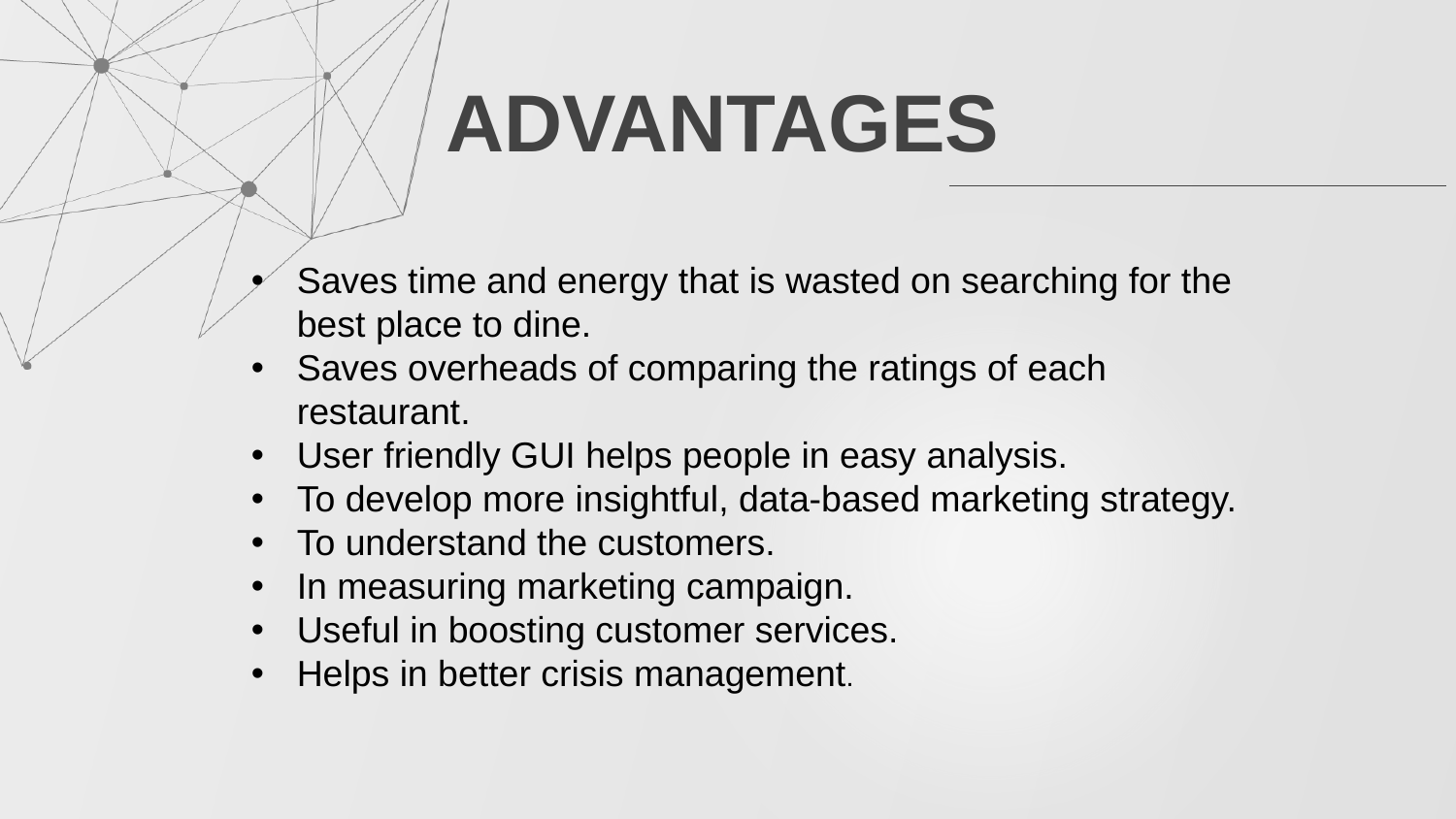

ADVANTAGES
Saves time and energy that is wasted on searching for the best place to dine.
Saves overheads of comparing the ratings of each restaurant.
User friendly GUI helps people in easy analysis.
To develop more insightful, data-based marketing strategy.
To understand the customers.
In measuring marketing campaign.
Useful in boosting customer services.
Helps in better crisis management.